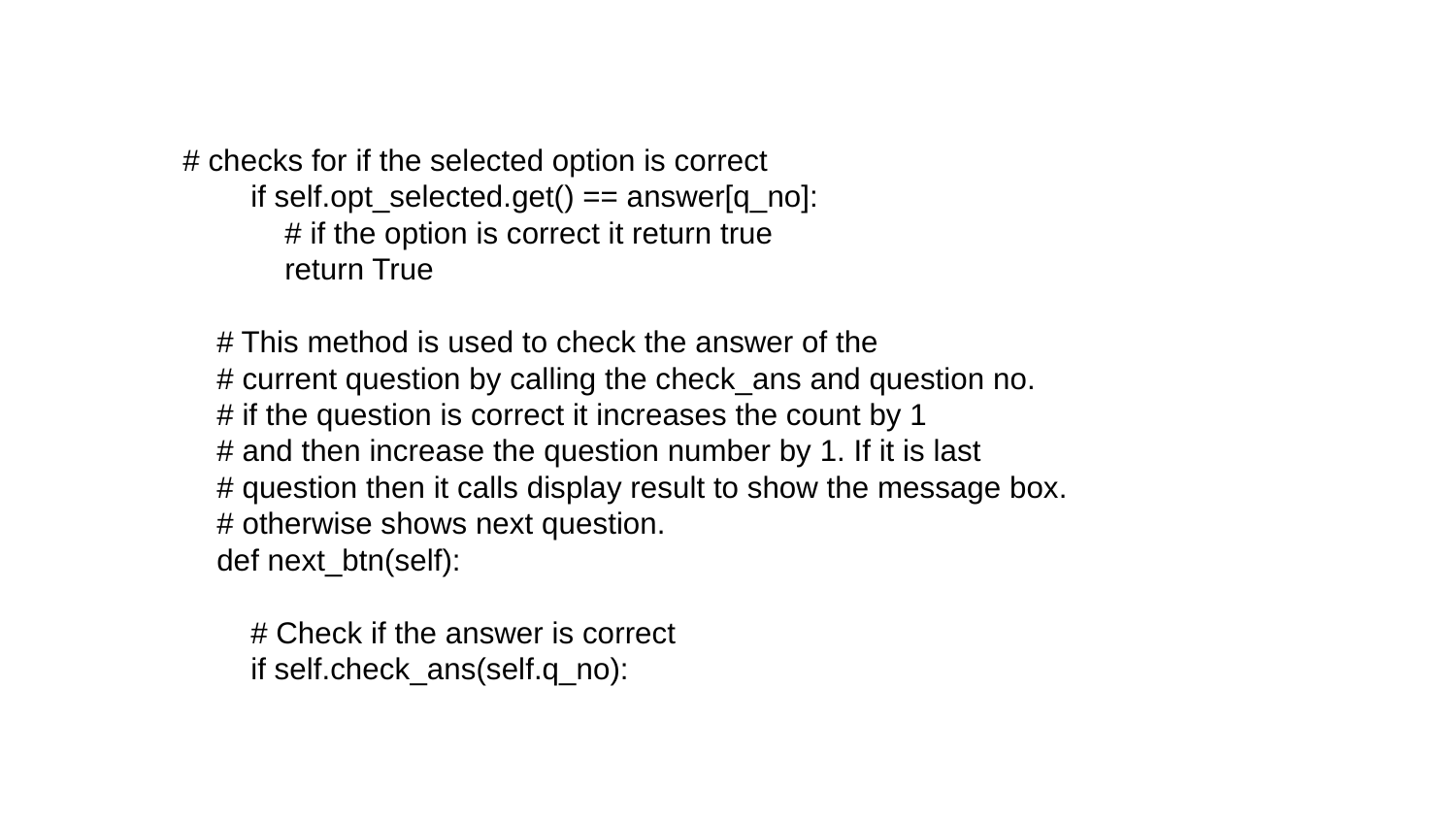

# checks for if the selected option is correct
        if self.opt_selected.get() == answer[q_no]:
            # if the option is correct it return true
            return True

    # This method is used to check the answer of the
    # current question by calling the check_ans and question no.
    # if the question is correct it increases the count by 1
    # and then increase the question number by 1. If it is last
    # question then it calls display result to show the message box.
    # otherwise shows next question.
    def next_btn(self):

        # Check if the answer is correct
        if self.check_ans(self.q_no):